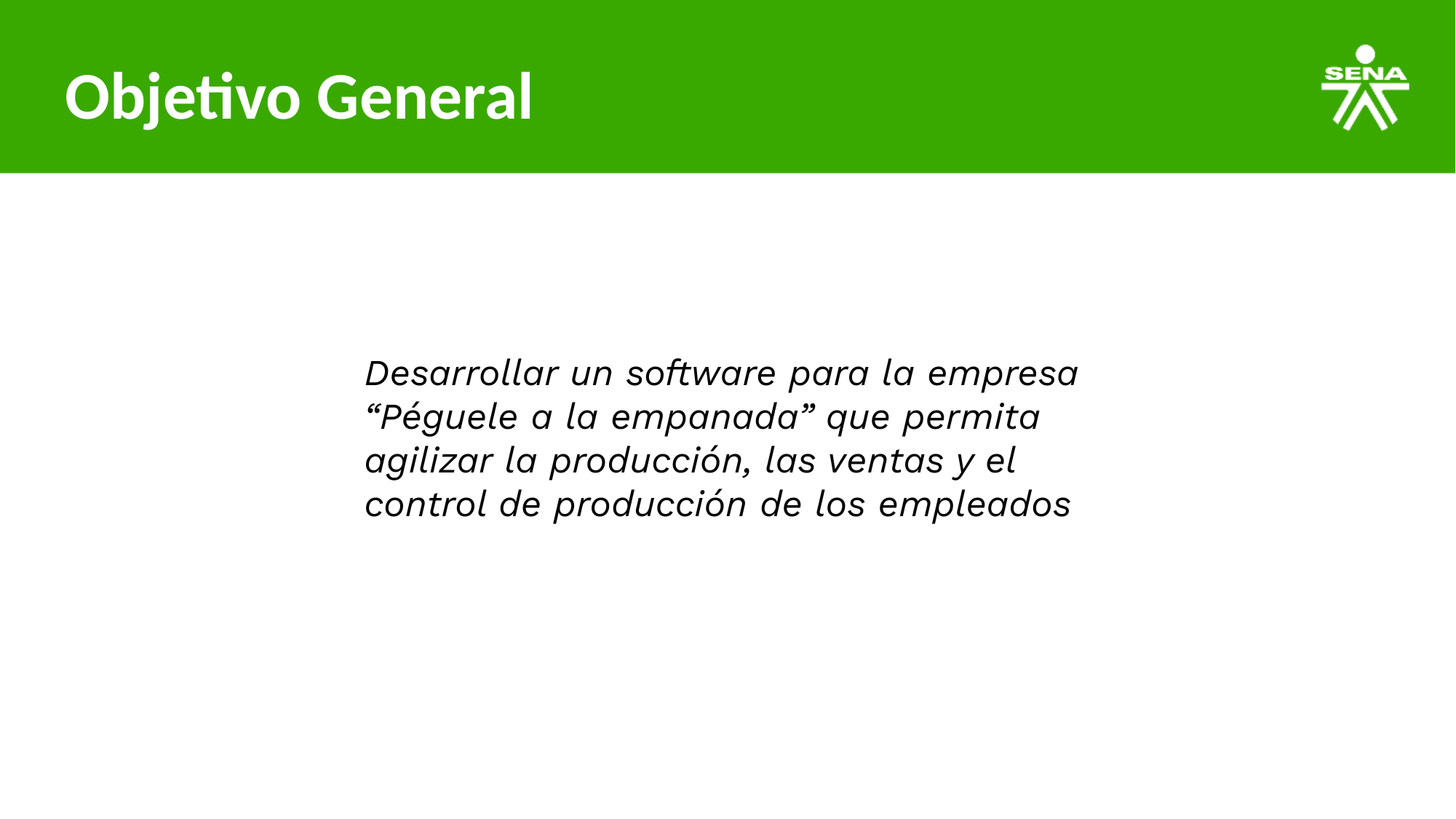

# Objetivo General
Desarrollar un software para la empresa “Péguele a la empanada” que permita agilizar la producción, las ventas y el control de producción de los empleados